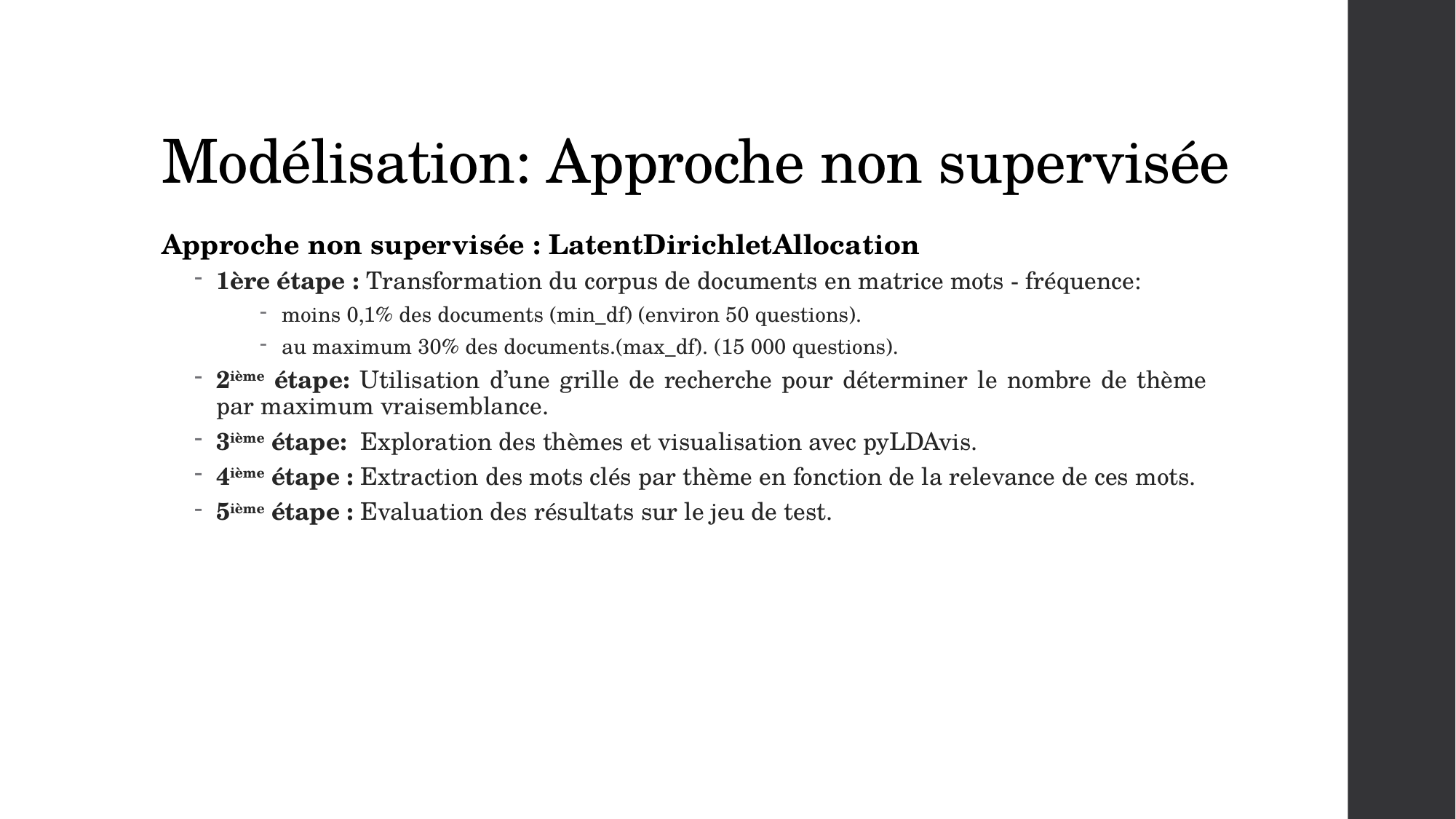

# Modélisation: Approche non supervisée
Approche non supervisée : LatentDirichletAllocation
1ère étape : Transformation du corpus de documents en matrice mots - fréquence:
moins 0,1% des documents (min_df) (environ 50 questions).
au maximum 30% des documents.(max_df). (15 000 questions).
2ième étape: Utilisation d’une grille de recherche pour déterminer le nombre de thème par maximum vraisemblance.
3ième étape:  Exploration des thèmes et visualisation avec pyLDAvis.
4ième étape : Extraction des mots clés par thème en fonction de la relevance de ces mots.
5ième étape : Evaluation des résultats sur le jeu de test.